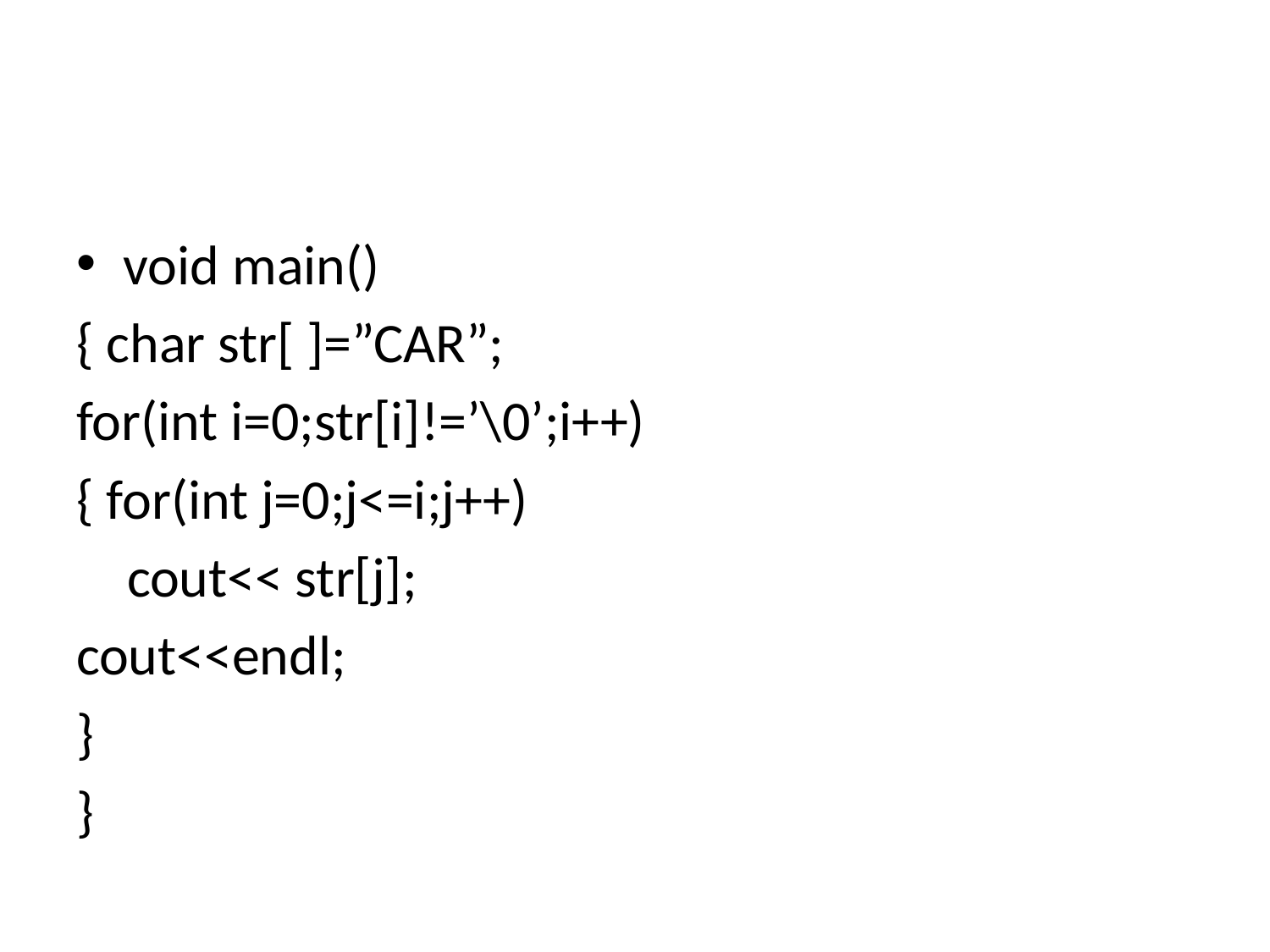

#
void main()
{ char str[ ]=”CAR”;
for(int i=0;str[i]!=’\0’;i++)
{ for(int j=0;j<=i;j++)
    cout<< str[j];
cout<<endl;
}
}